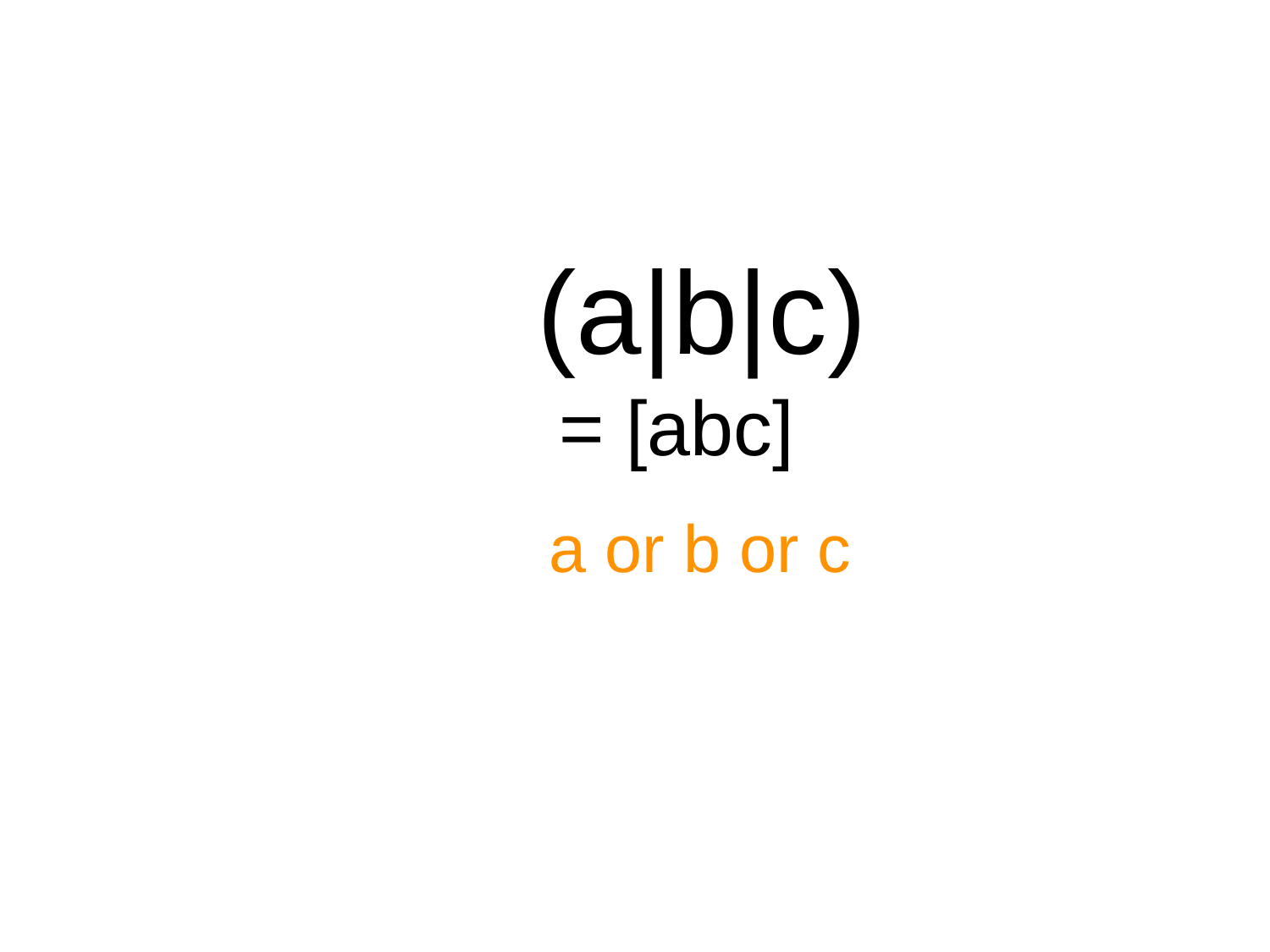

(a|b|c)
 = [abc]
a or b or c